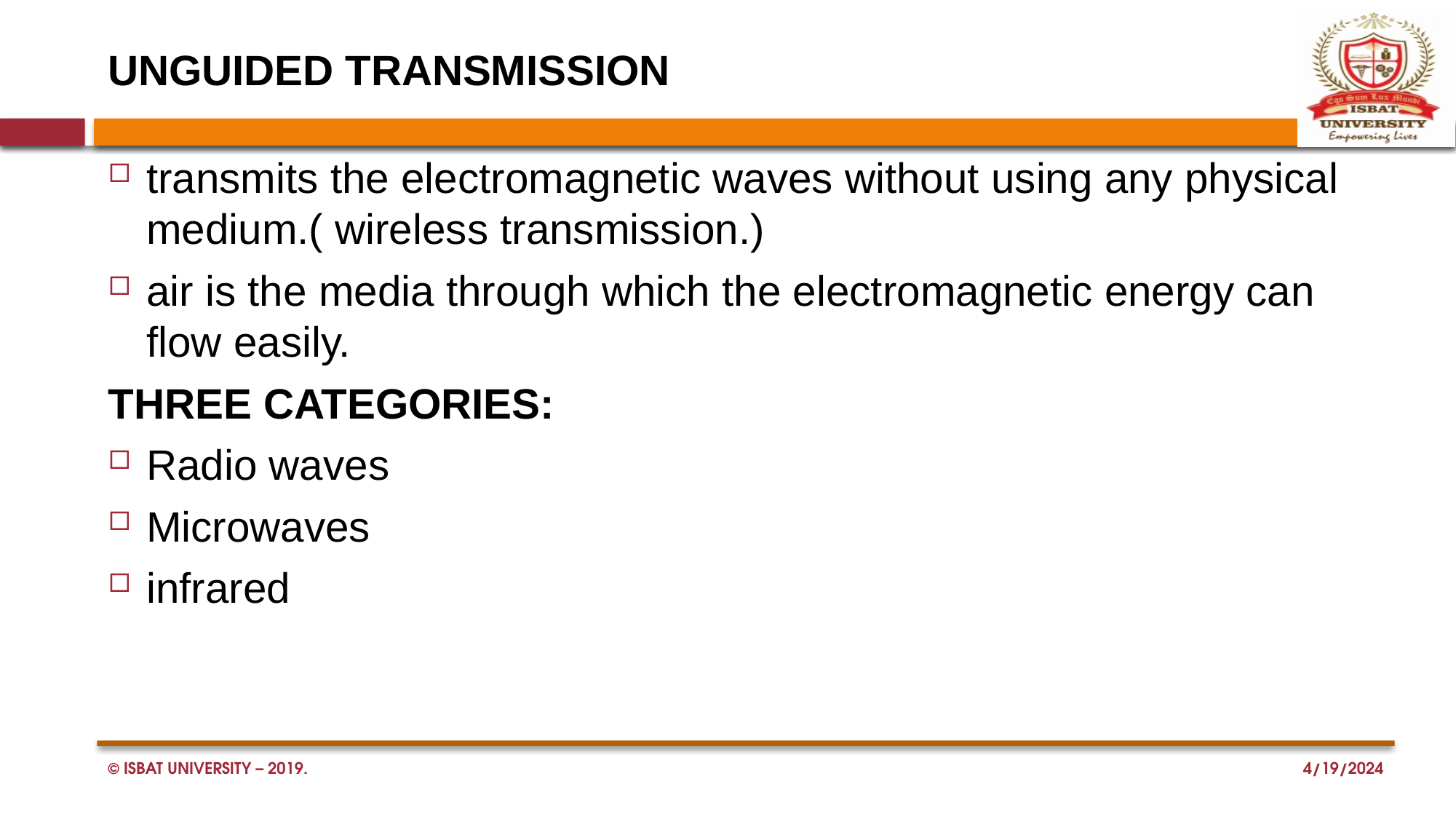

# UNGUIDED TRANSMISSION
transmits the electromagnetic waves without using any physical medium.( wireless transmission.)
air is the media through which the electromagnetic energy can flow easily.
THREE CATEGORIES:
Radio waves
Microwaves
infrared